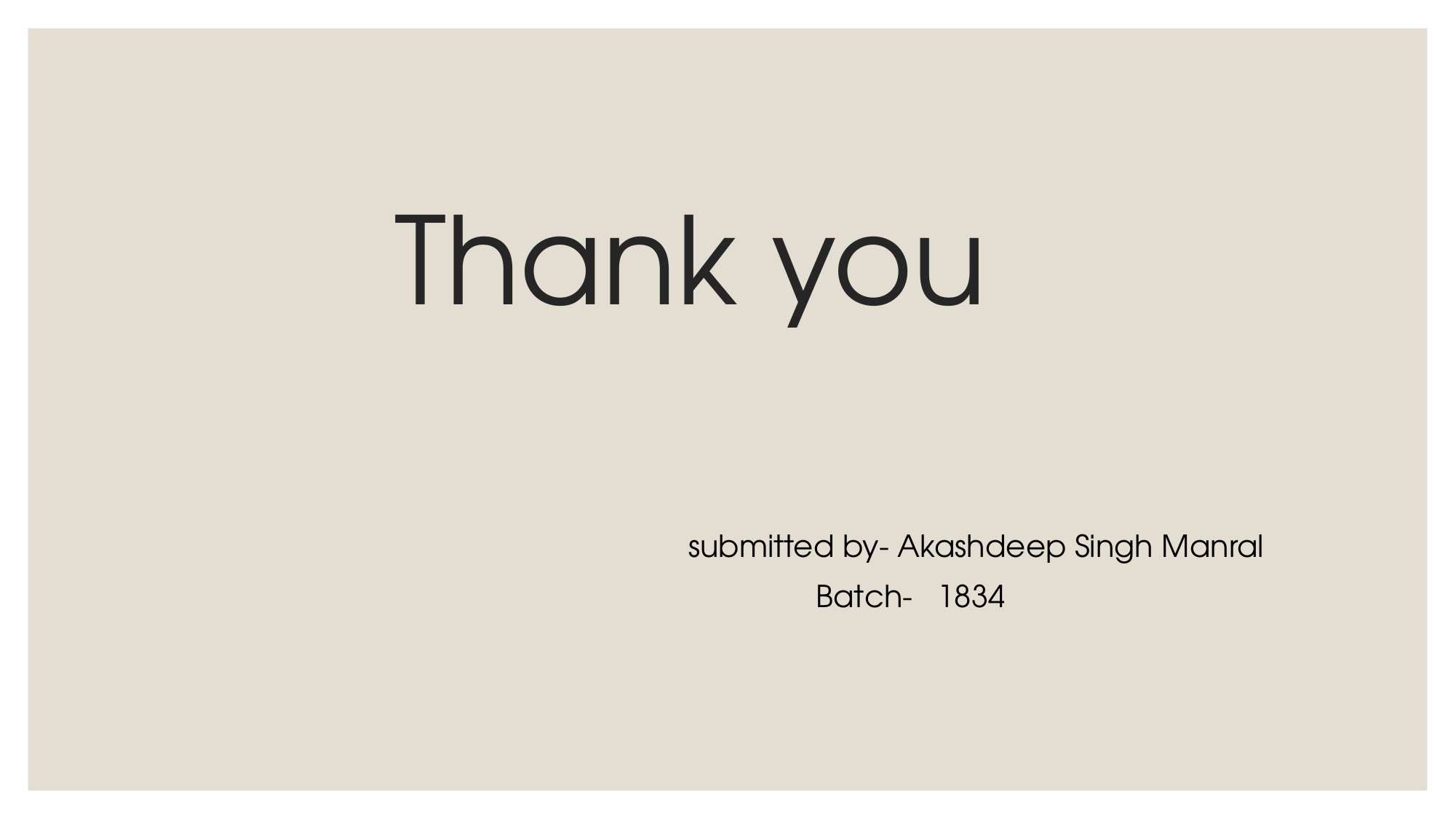

# Thank you

                                                                        submitted by- Akashdeep Singh Manral
                                                                                 Batch-   1834